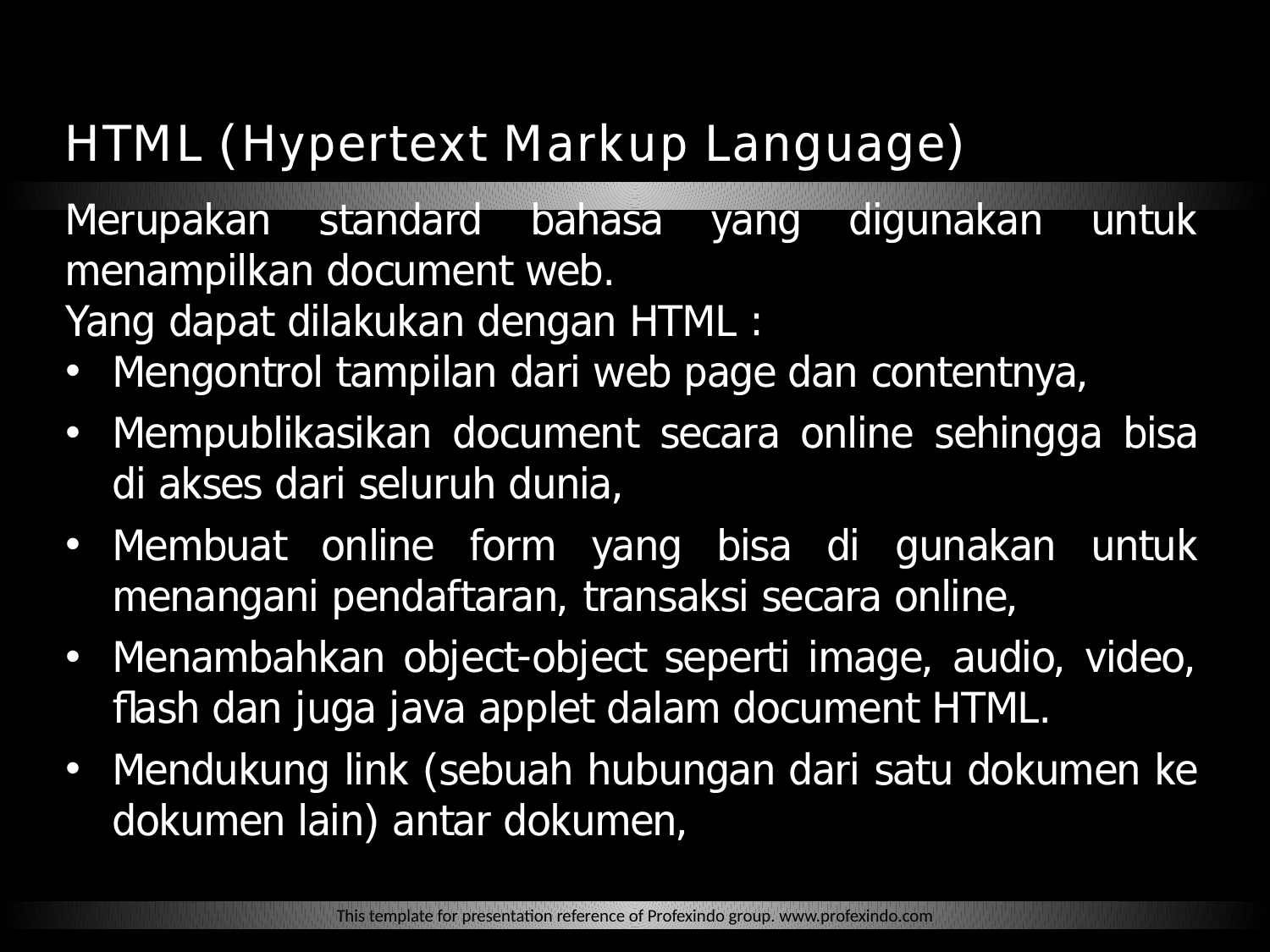

HTML (Hypertext Markup Language)
Merupakan standard bahasa yang digunakan untuk menampilkan document web.
Yang dapat dilakukan dengan HTML :
Mengontrol tampilan dari web page dan contentnya,
Mempublikasikan document secara online sehingga bisa di akses dari seluruh dunia,
Membuat online form yang bisa di gunakan untuk menangani pendaftaran, transaksi secara online,
Menambahkan object-object seperti image, audio, video, flash dan juga java applet dalam document HTML.
Mendukung link (sebuah hubungan dari satu dokumen ke dokumen lain) antar dokumen,